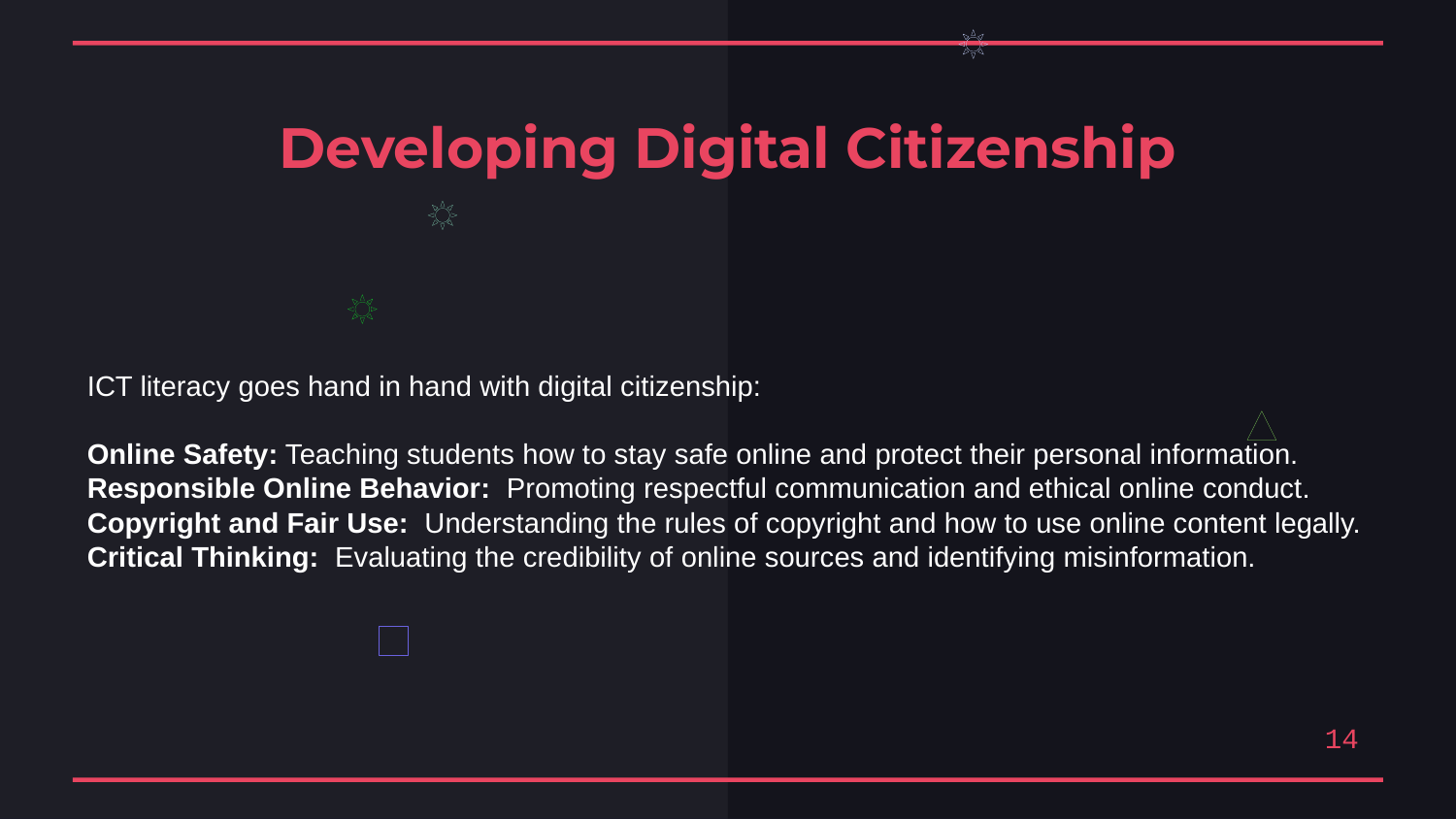

Developing Digital Citizenship

ICT literacy goes hand in hand with digital citizenship:

Online Safety: Teaching students how to stay safe online and protect their personal information.
Responsible Online Behavior:  Promoting respectful communication and ethical online conduct.
Copyright and Fair Use:  Understanding the rules of copyright and how to use online content legally.
Critical Thinking:  Evaluating the credibility of online sources and identifying misinformation.

14